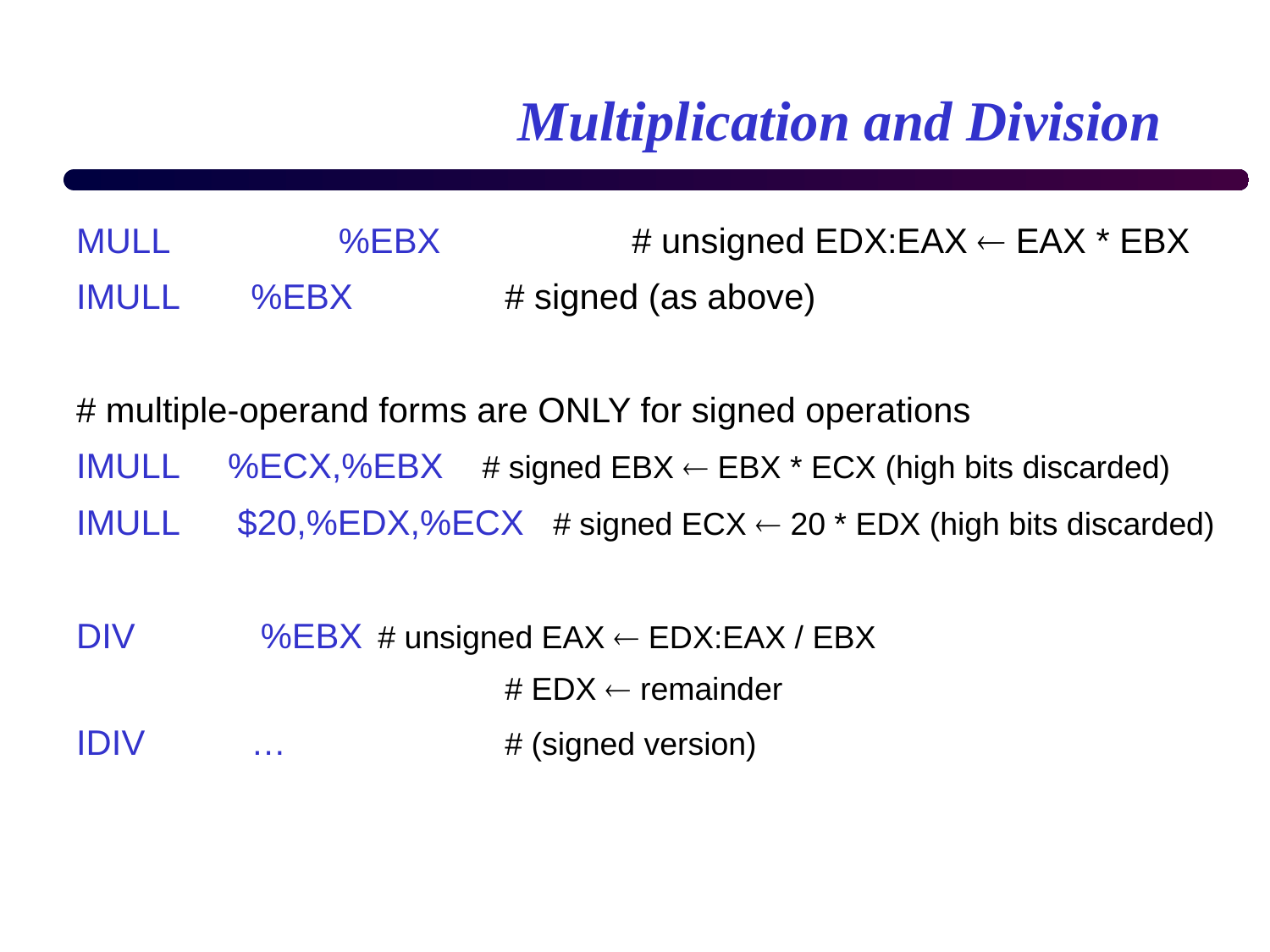

# Multiplication and Division
MULL	         %EBX		# unsigned EDX:EAX ← EAX * EBX
IMULL	%EBX		# signed (as above)

# multiple-operand forms are ONLY for signed operations
IMULL     %ECX,%EBX    # signed EBX ← EBX * ECX (high bits discarded)
IMULL      $20,%EDX,%ECX   # signed ECX ← 20 * EDX (high bits discarded)

DIV	 %EBX	# unsigned EAX ← EDX:EAX / EBX
				# EDX ← remainder
IDIV	…		# (signed version)